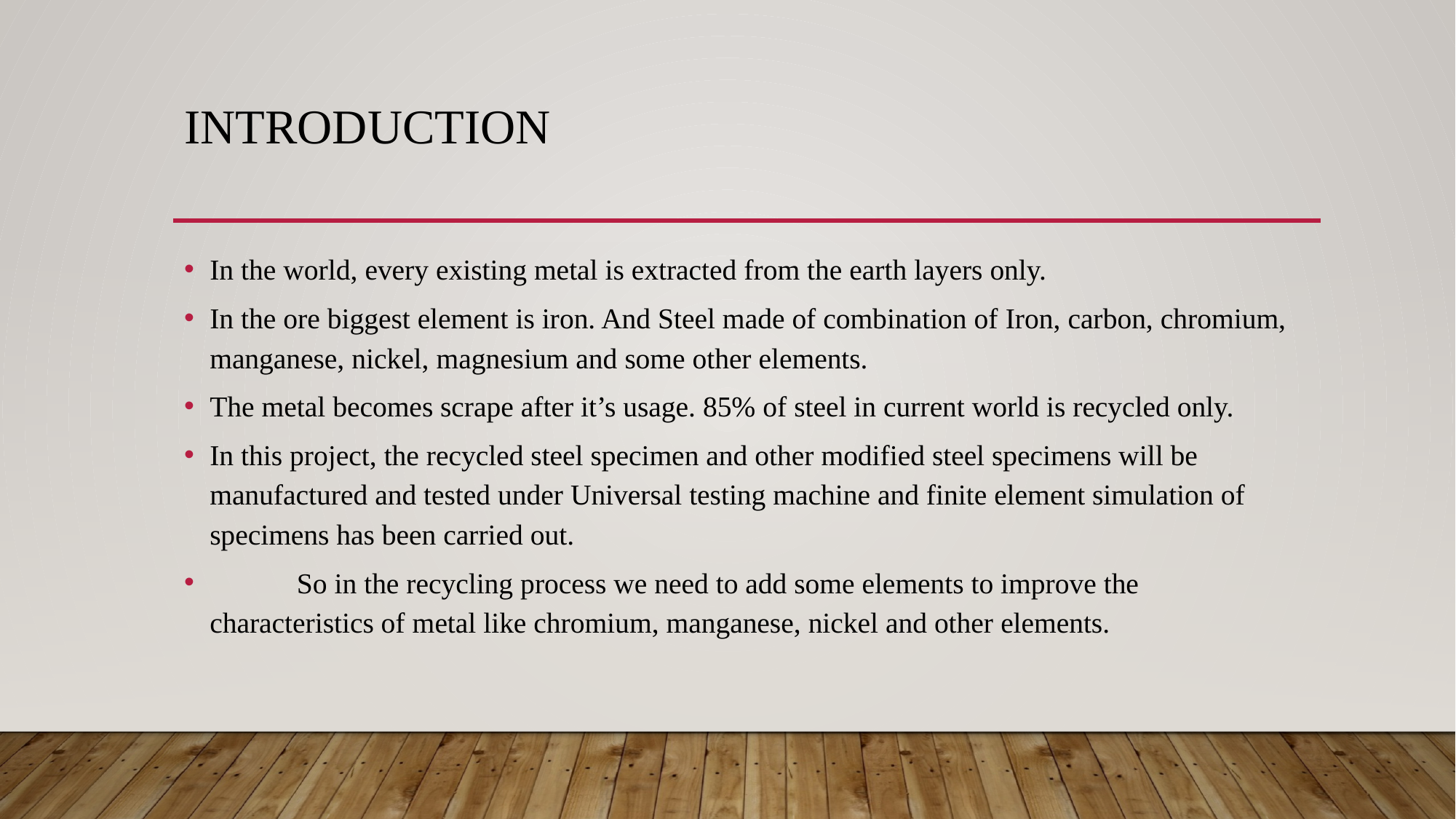

# Introduction
In the world, every existing metal is extracted from the earth layers only.
In the ore biggest element is iron. And Steel made of combination of Iron, carbon, chromium, manganese, nickel, magnesium and some other elements.
The metal becomes scrape after it’s usage. 85% of steel in current world is recycled only.
In this project, the recycled steel specimen and other modified steel specimens will be manufactured and tested under Universal testing machine and finite element simulation of specimens has been carried out.
	 So in the recycling process we need to add some elements to improve the characteristics of metal like chromium, manganese, nickel and other elements.